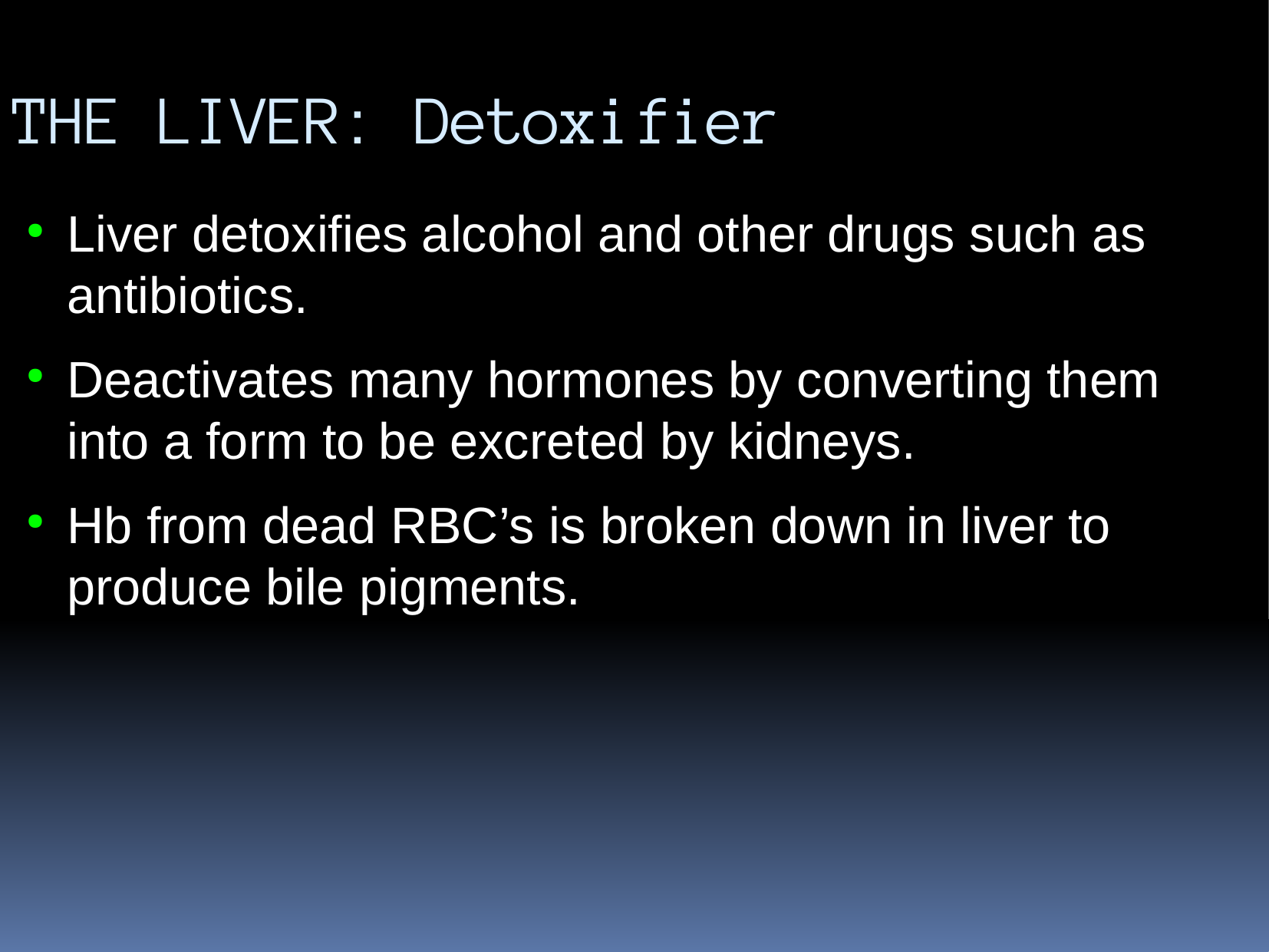

THE LIVER: Detoxifier
Liver detoxifies alcohol and other drugs such as antibiotics.
Deactivates many hormones by converting them into a form to be excreted by kidneys.
Hb from dead RBC’s is broken down in liver to produce bile pigments.